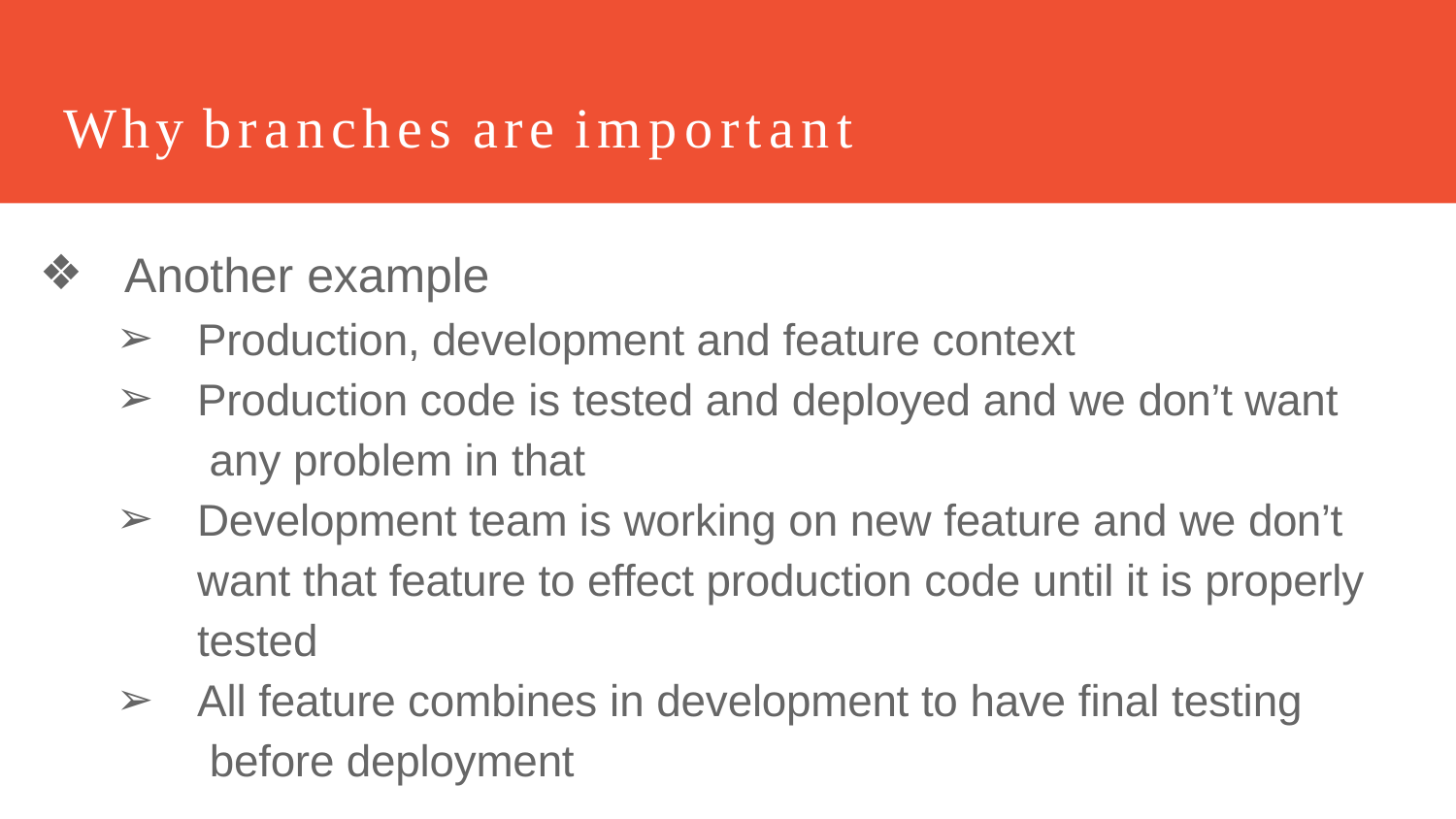

# Why branches are important
Another example
Production, development and feature context
Production code is tested and deployed and we don’t want  any problem in that
Development team is working on new feature and we don’t  want that feature to effect production code until it is properly  tested
All feature combines in development to have ﬁnal testing  before deployment